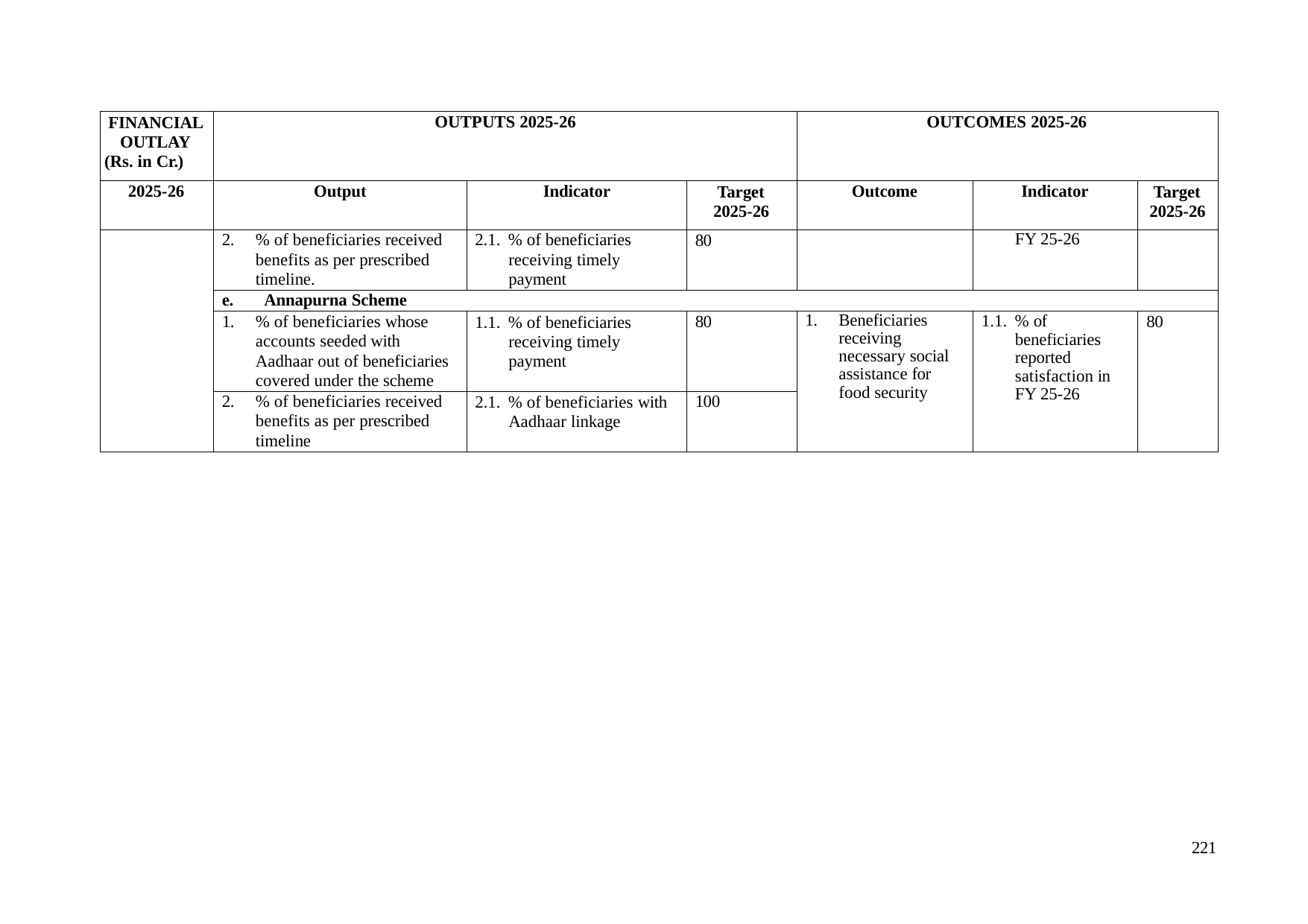

| FINANCIAL OUTLAY (Rs. in Cr.) | OUTPUTS 2025-26 |  |  | OUTCOMES 2025-26 |  |  |
| --- | --- | --- | --- | --- | --- | --- |
| 2025-26 | Output | Indicator | Target 2025-26 | Outcome | Indicator | Target 2025-26 |
|  | 2. % of beneficiaries received benefits as per prescribed timeline. | 2.1. % of beneficiaries receiving timely payment | 80 |  | FY 25-26 |  |
|  | e. Annapurna Scheme |  |  |  |  |  |
|  | 1. % of beneficiaries whose accounts seeded with Aadhaar out of beneficiaries covered under the scheme | 1.1. % of beneficiaries receiving timely payment | 80 | 1. Beneficiaries receiving necessary social assistance for food security | 1.1. % of beneficiaries reported satisfaction in FY 25-26 | 80 |
|  | 2. % of beneficiaries received benefits as per prescribed timeline | 2.1. % of beneficiaries with Aadhaar linkage | 100 |  |  |  |
221